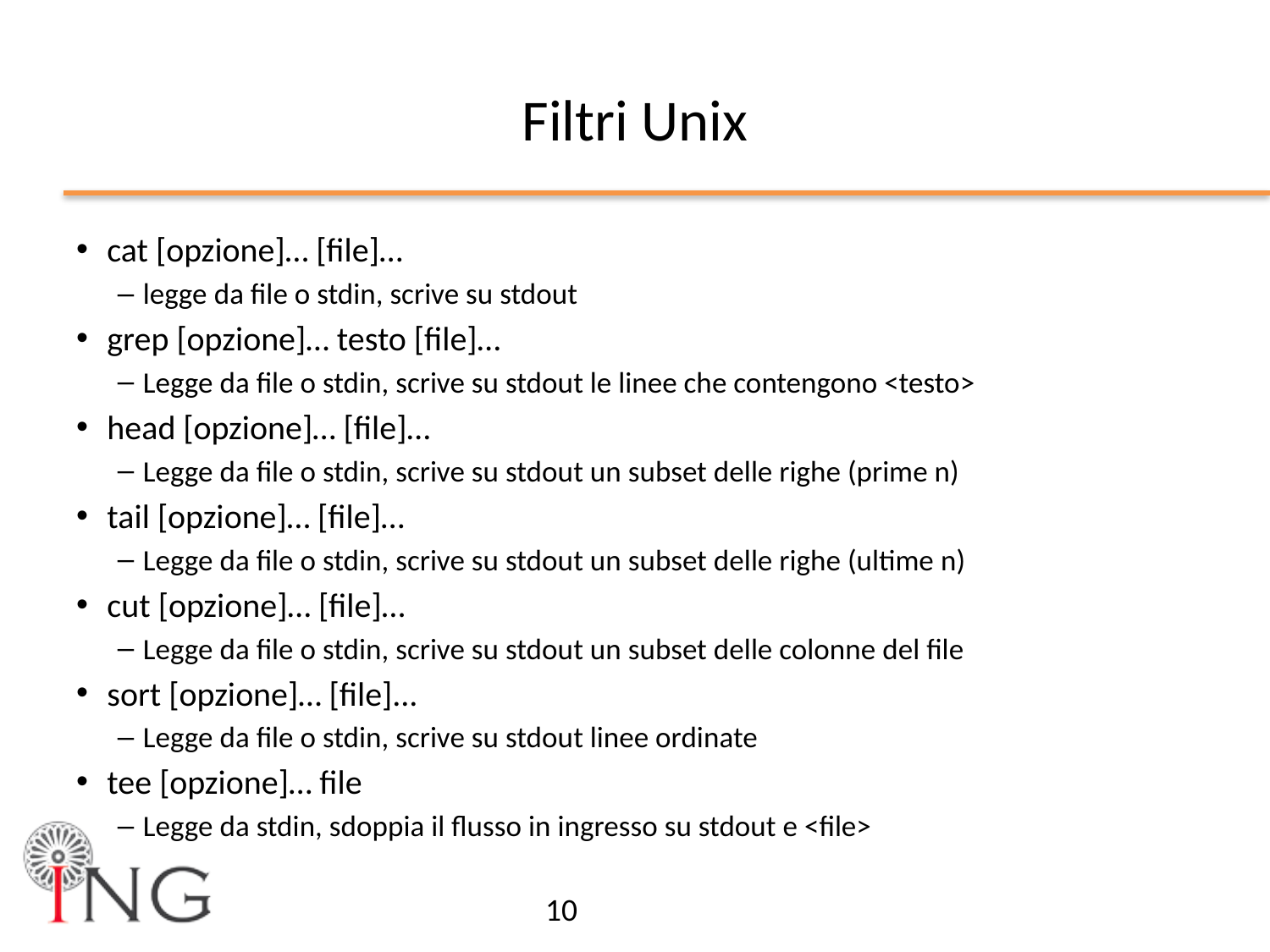

# Filtri Unix
cat [opzione]… [file]…
legge da file o stdin, scrive su stdout
grep [opzione]… testo [file]…
Legge da file o stdin, scrive su stdout le linee che contengono <testo>
head [opzione]… [file]…
Legge da file o stdin, scrive su stdout un subset delle righe (prime n)
tail [opzione]… [file]…
Legge da file o stdin, scrive su stdout un subset delle righe (ultime n)
cut [opzione]… [file]…
Legge da file o stdin, scrive su stdout un subset delle colonne del file
sort [opzione]… [file]...
Legge da file o stdin, scrive su stdout linee ordinate
tee [opzione]… file
Legge da stdin, sdoppia il flusso in ingresso su stdout e <file>
10